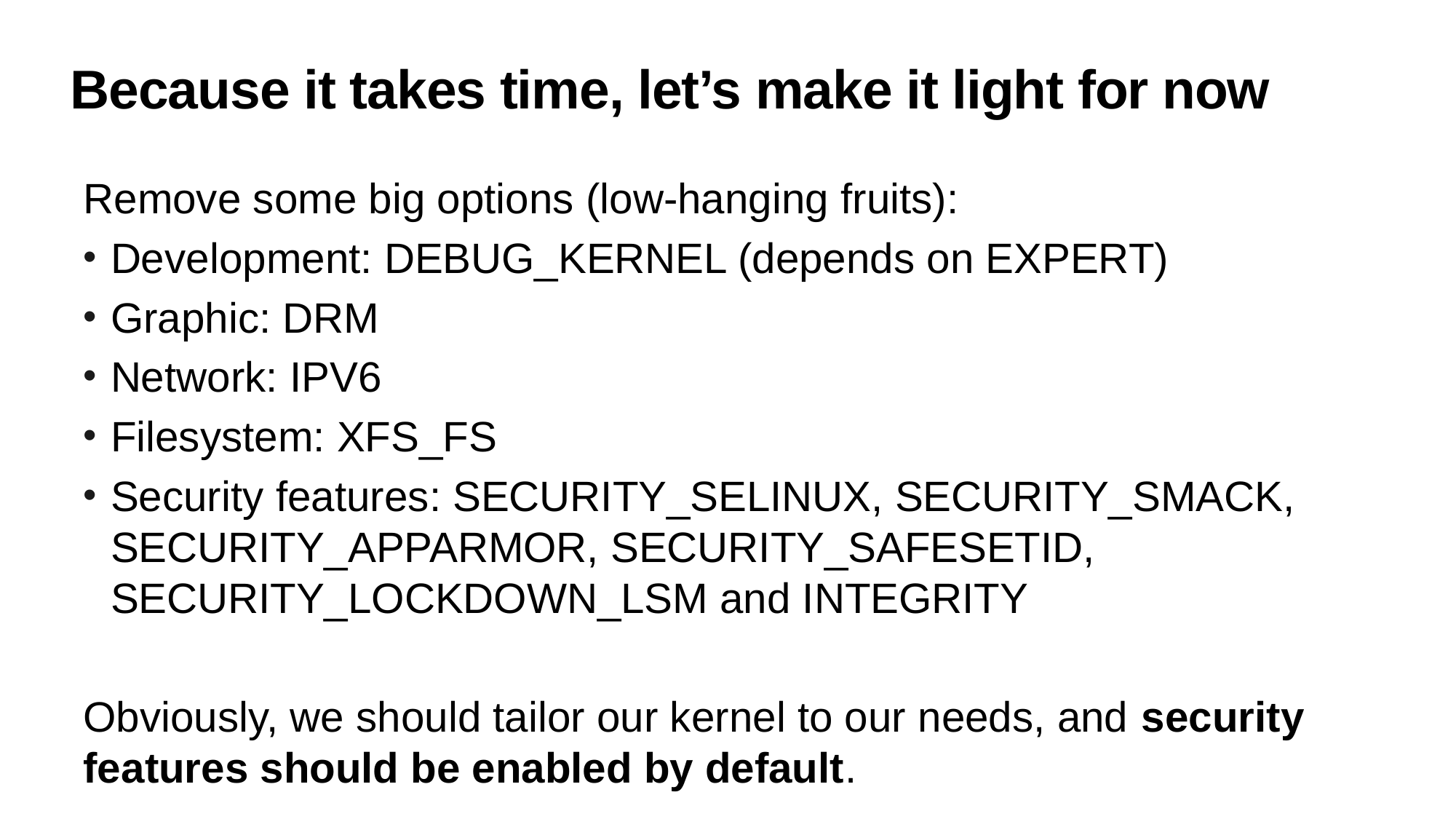

# Because it takes time, let’s make it light for now
Remove some big options (low-hanging fruits):
Development: DEBUG_KERNEL (depends on EXPERT)
Graphic: DRM
Network: IPV6
Filesystem: XFS_FS
Security features: SECURITY_SELINUX, SECURITY_SMACK, SECURITY_APPARMOR, SECURITY_SAFESETID, SECURITY_LOCKDOWN_LSM and INTEGRITY

Obviously, we should tailor our kernel to our needs, and security features should be enabled by default.